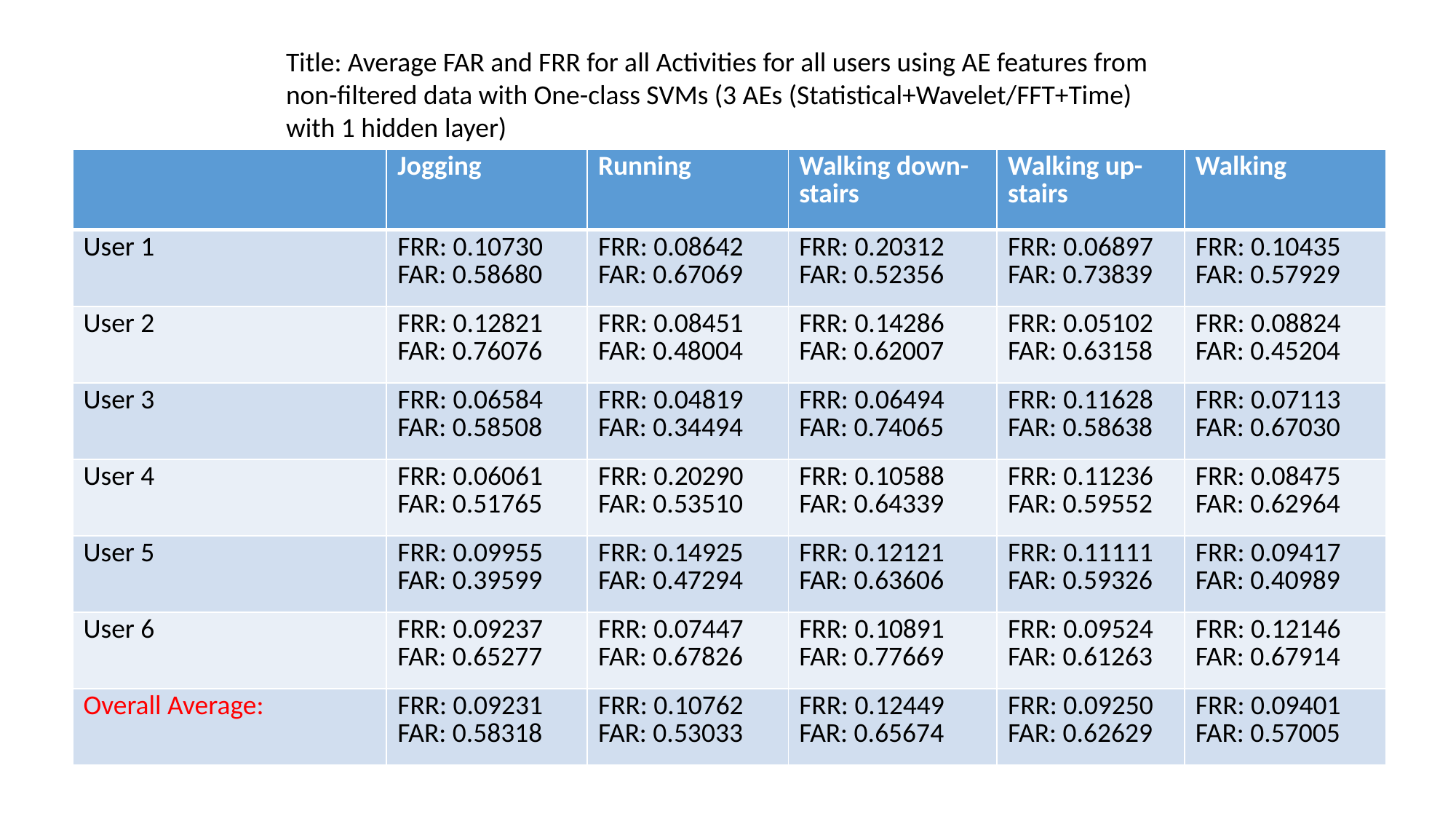

Title: Average FAR and FRR for all Activities for all users using AE features from non-filtered data with One-class SVMs (3 AEs (Statistical+Wavelet/FFT+Time) with 1 hidden layer)
|  | Jogging | Running | Walking down-stairs | Walking up-stairs | Walking |
| --- | --- | --- | --- | --- | --- |
| User 1 | FRR: 0.10730 FAR: 0.58680 | FRR: 0.08642 FAR: 0.67069 | FRR: 0.20312 FAR: 0.52356 | FRR: 0.06897 FAR: 0.73839 | FRR: 0.10435 FAR: 0.57929 |
| User 2 | FRR: 0.12821 FAR: 0.76076 | FRR: 0.08451 FAR: 0.48004 | FRR: 0.14286 FAR: 0.62007 | FRR: 0.05102 FAR: 0.63158 | FRR: 0.08824 FAR: 0.45204 |
| User 3 | FRR: 0.06584 FAR: 0.58508 | FRR: 0.04819 FAR: 0.34494 | FRR: 0.06494 FAR: 0.74065 | FRR: 0.11628 FAR: 0.58638 | FRR: 0.07113 FAR: 0.67030 |
| User 4 | FRR: 0.06061 FAR: 0.51765 | FRR: 0.20290 FAR: 0.53510 | FRR: 0.10588 FAR: 0.64339 | FRR: 0.11236 FAR: 0.59552 | FRR: 0.08475 FAR: 0.62964 |
| User 5 | FRR: 0.09955 FAR: 0.39599 | FRR: 0.14925 FAR: 0.47294 | FRR: 0.12121 FAR: 0.63606 | FRR: 0.11111 FAR: 0.59326 | FRR: 0.09417 FAR: 0.40989 |
| User 6 | FRR: 0.09237 FAR: 0.65277 | FRR: 0.07447 FAR: 0.67826 | FRR: 0.10891 FAR: 0.77669 | FRR: 0.09524 FAR: 0.61263 | FRR: 0.12146 FAR: 0.67914 |
| Overall Average: | FRR: 0.09231 FAR: 0.58318 | FRR: 0.10762 FAR: 0.53033 | FRR: 0.12449 FAR: 0.65674 | FRR: 0.09250 FAR: 0.62629 | FRR: 0.09401 FAR: 0.57005 |